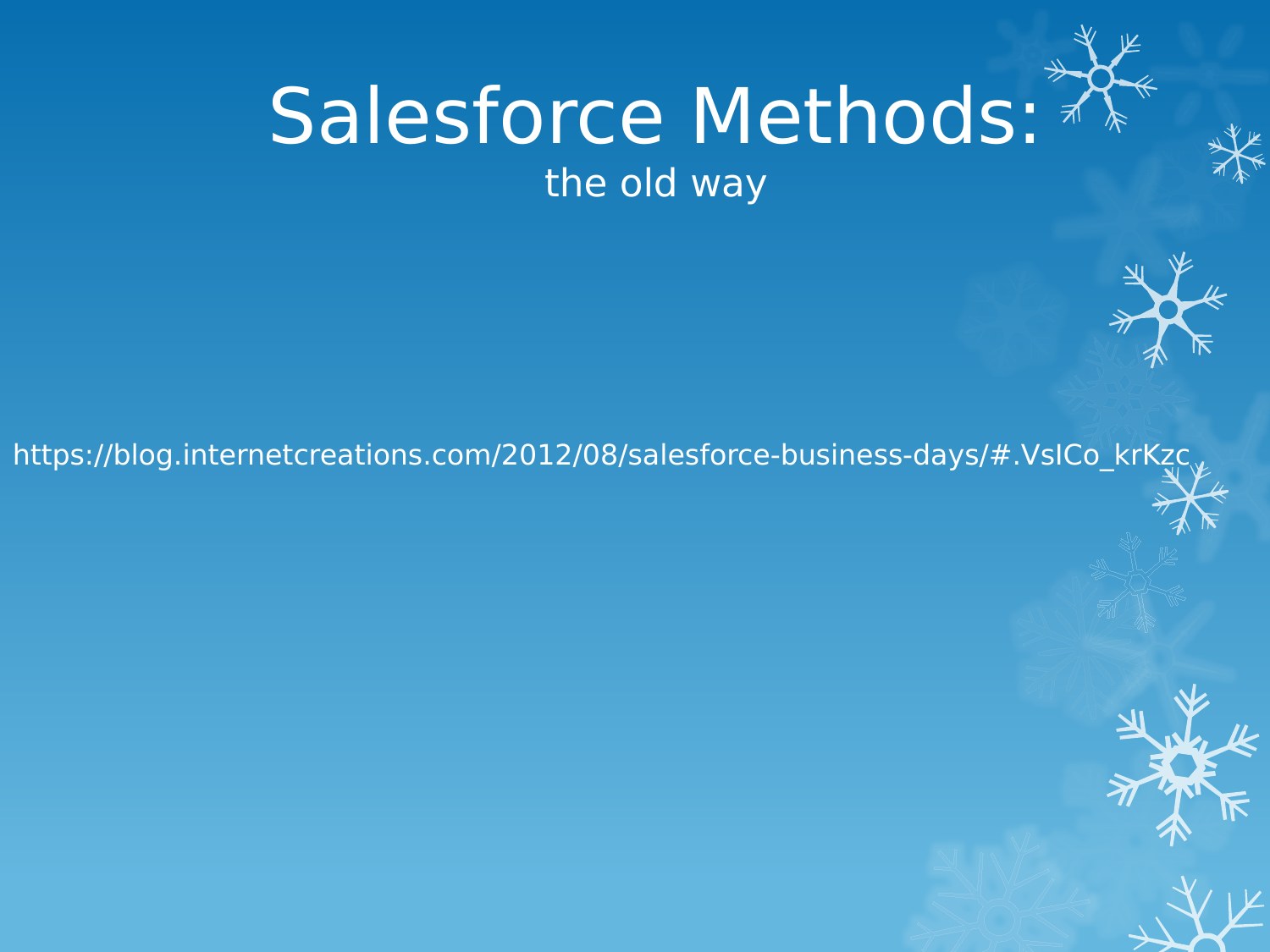

Salesforce Methods:
the old way
#
https://blog.internetcreations.com/2012/08/salesforce-business-days/#.VsICo_krKzc